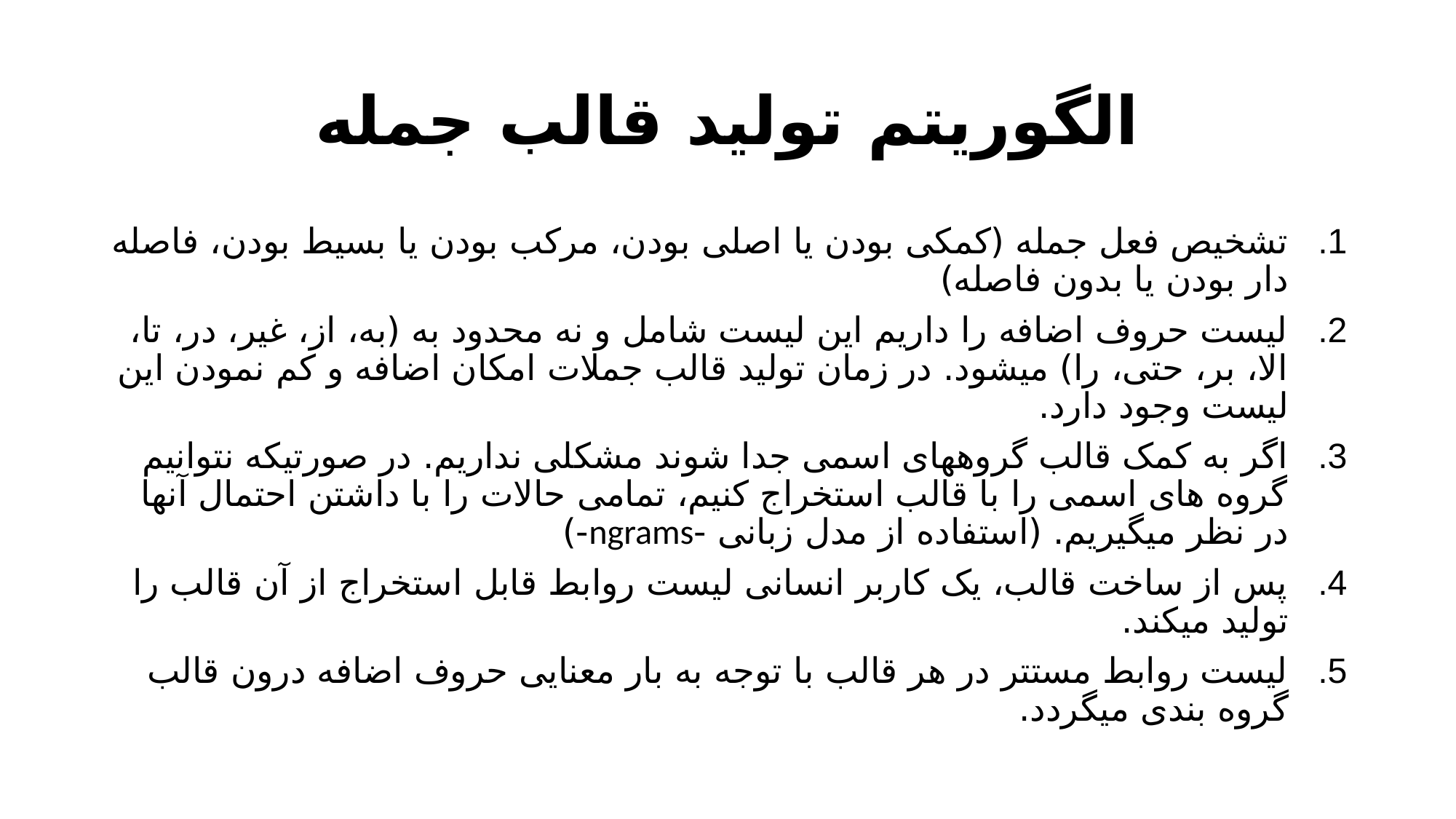

# الگوریتم تولید قالب جمله
تشخیص فعل جمله (کمکی بودن یا اصلی بودن، مرکب بودن یا بسیط بودن، فاصله دار بودن یا بدون فاصله)
لیست حروف اضافه را داریم این لیست شامل و نه محدود به (به، از، غیر، در، تا، الا، بر، حتی، را) میشود. در زمان تولید قالب جملات امکان اضافه و کم نمودن این لیست وجود دارد.
اگر به کمک قالب گروههای اسمی جدا شوند مشکلی نداریم. در صورتیکه نتوانیم گروه های اسمی را با قالب استخراج کنیم، تمامی حالات را با داشتن احتمال آنها در نظر میگیریم. (استفاده از مدل زبانی -ngrams-)
پس از ساخت قالب، یک کاربر انسانی لیست روابط قابل استخراج از آن قالب را تولید میکند.
لیست روابط مستتر در هر قالب با توجه به بار معنایی حروف اضافه درون قالب گروه بندی میگردد.